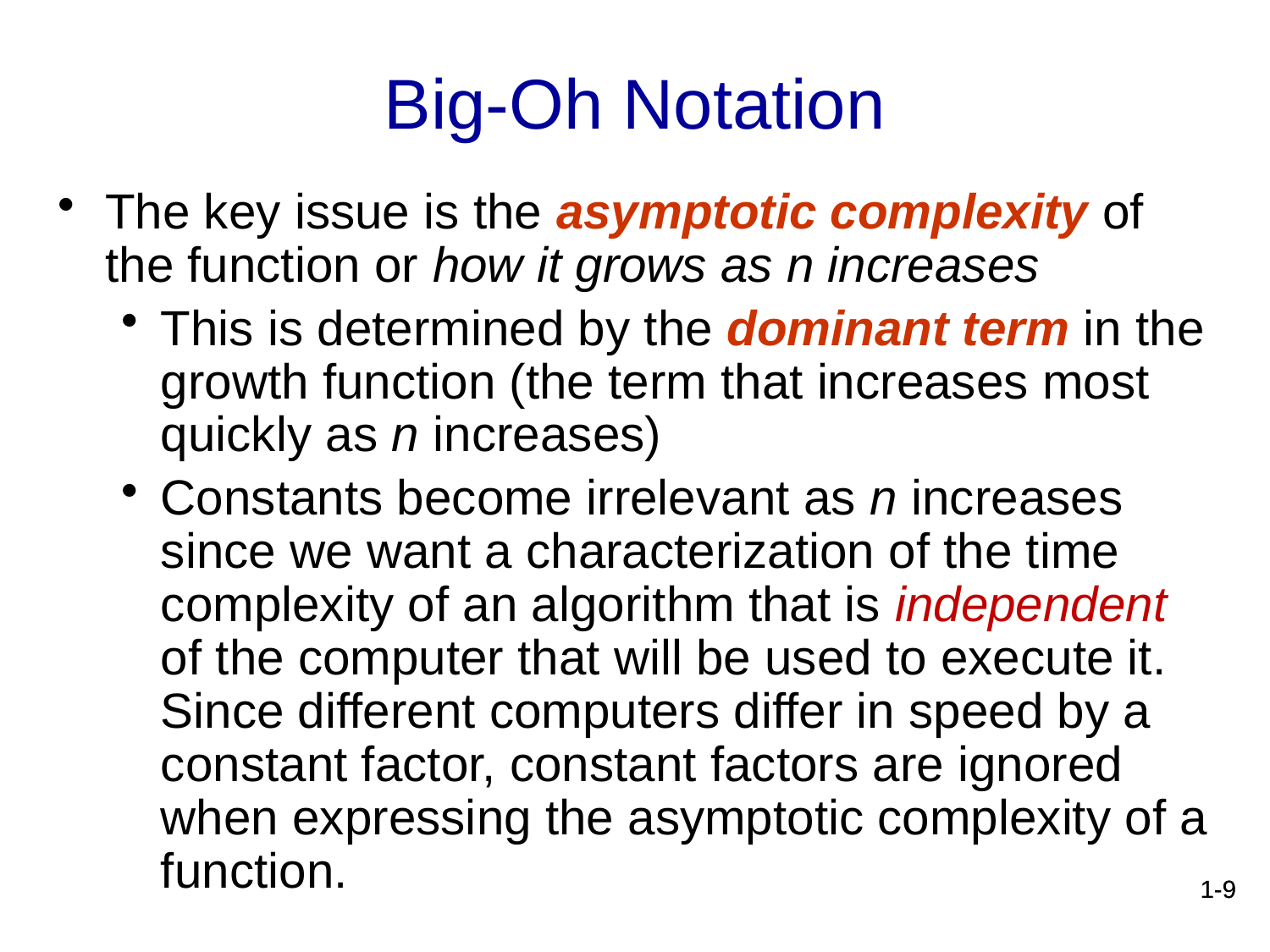

Big-Oh Notation
The key issue is the asymptotic complexity of the function or how it grows as n increases
This is determined by the dominant term in the growth function (the term that increases most quickly as n increases)
Constants become irrelevant as n increases since we want a characterization of the time complexity of an algorithm that is independent of the computer that will be used to execute it. Since different computers differ in speed by a constant factor, constant factors are ignored when expressing the asymptotic complexity of a function.
1-9
1-9